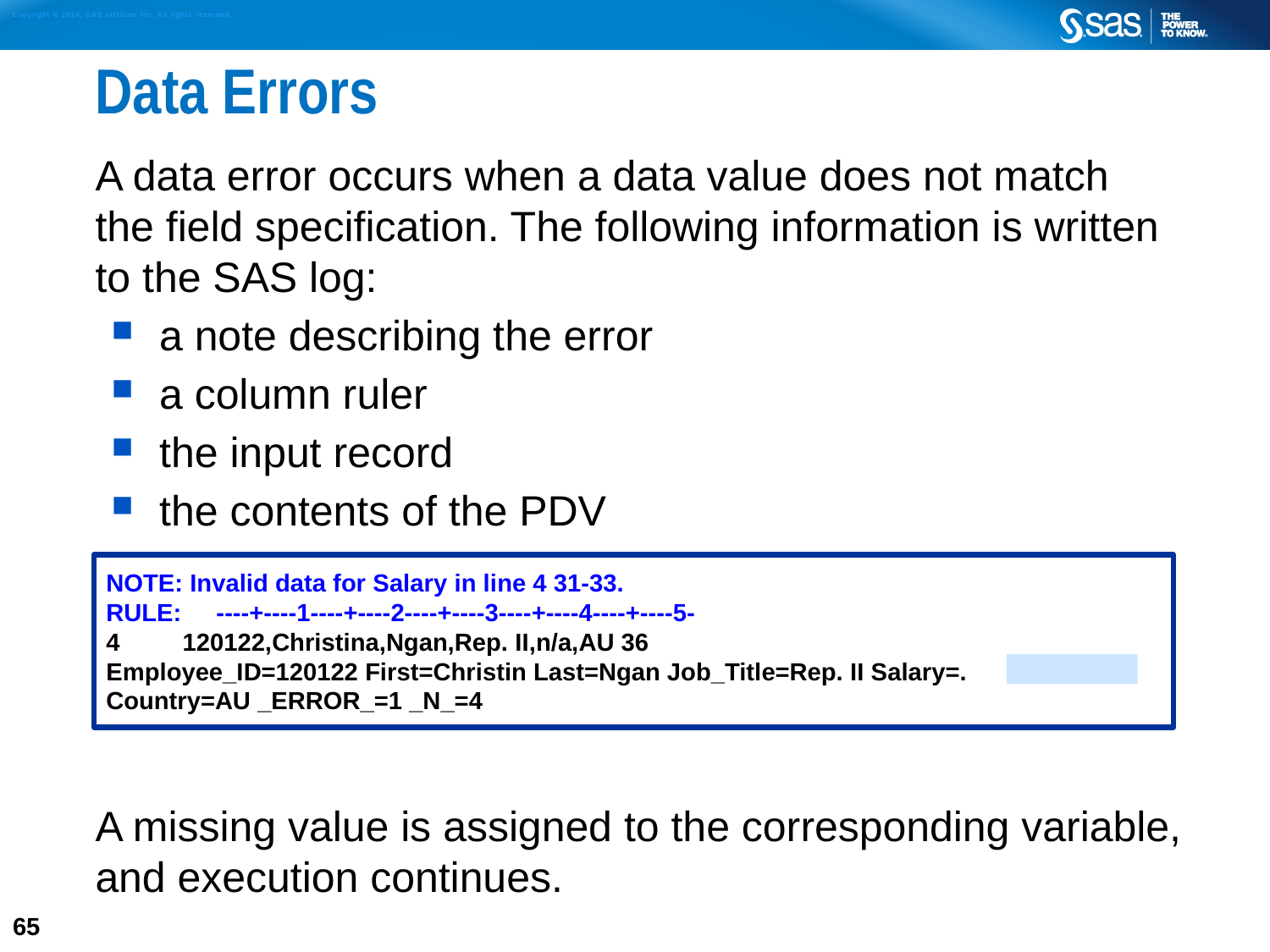

# Data Errors
A data error occurs when a data value does not match
the field specification. The following information is written to the SAS log:
a note describing the error
a column ruler
the input record
the contents of the PDV

A missing value is assigned to the corresponding variable, and execution continues.

NOTE: Invalid data for Salary in line 4 31-33.
RULE:     ----+----1----+----2----+----3----+----4----+----5-
4         120122,Christina,Ngan,Rep. II,n/a,AU 36
Employee_ID=120122 First=Christin Last=Ngan Job_Title=Rep. II Salary=.
Country=AU _ERROR_=1 _N_=4

65